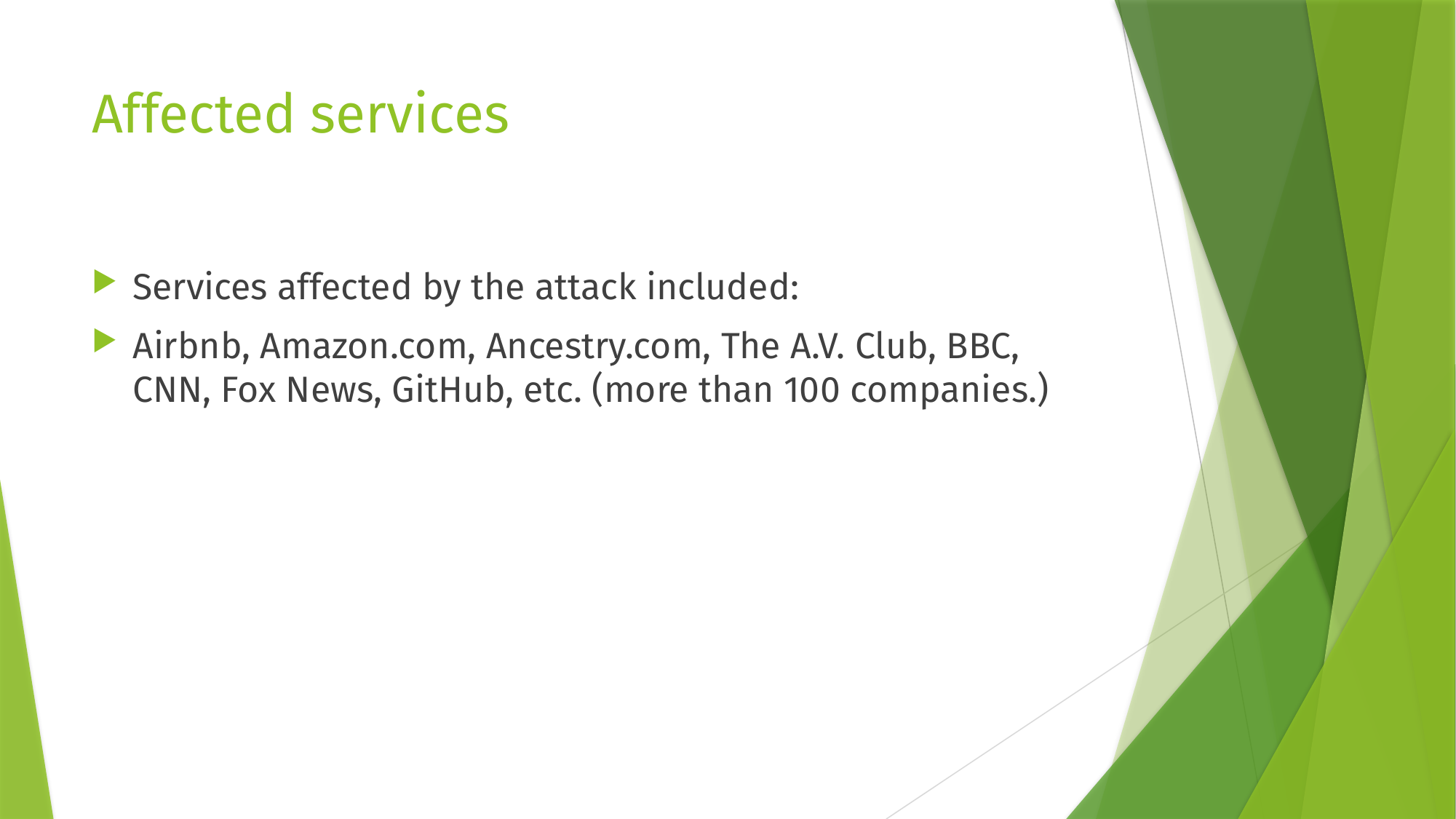

# Affected services
Services affected by the attack included:
Airbnb, Amazon.com, Ancestry.com, The A.V. Club, BBC, CNN, Fox News, GitHub, etc. (more than 100 companies.)